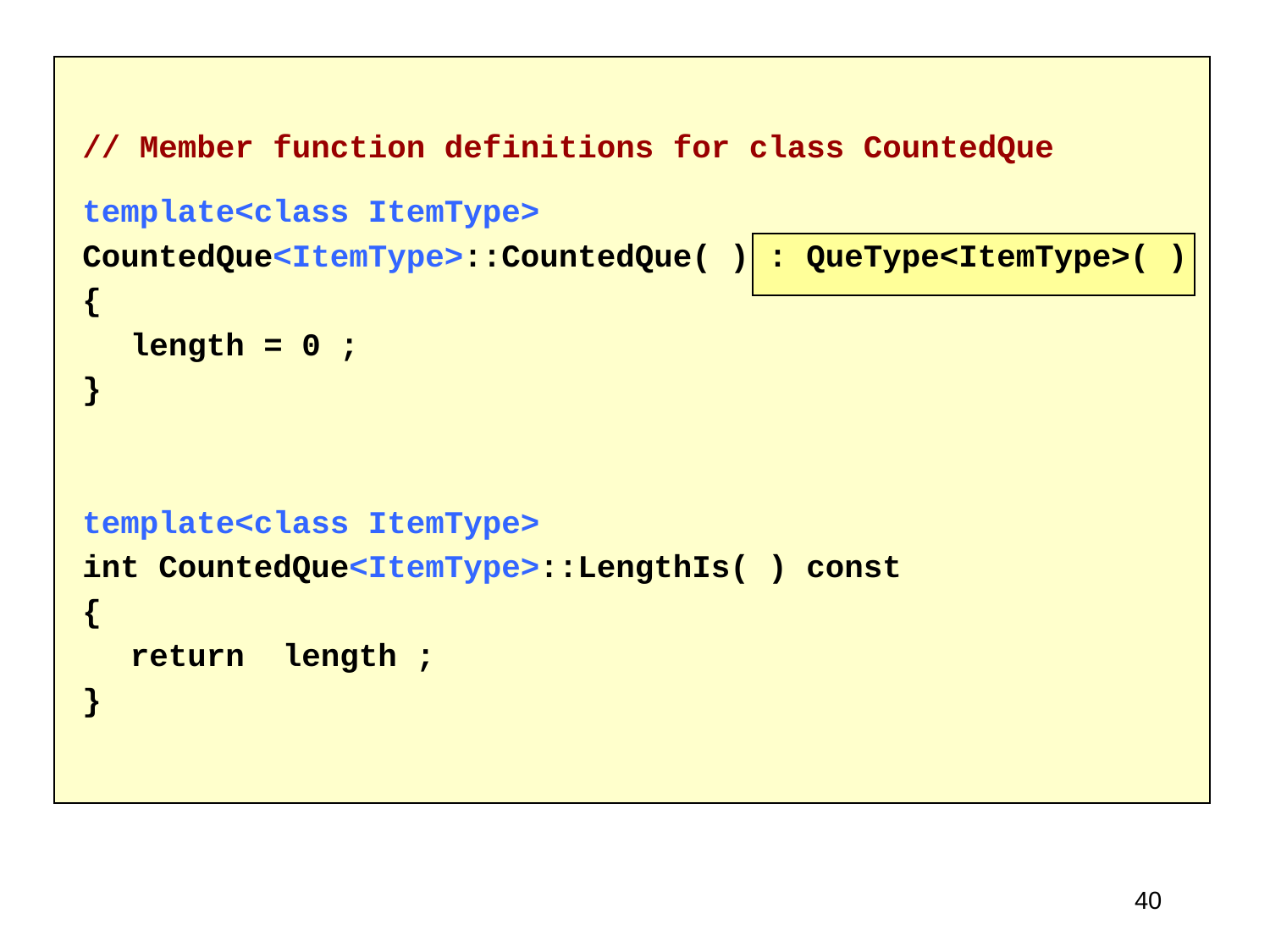

// Member function definitions for class CountedQue

template<class ItemType>
CountedQue<ItemType>::CountedQue( ) : QueType<ItemType>( )
{
	length = 0 ;
}

template<class ItemType>
int CountedQue<ItemType>::LengthIs( ) const
{
	return  length ;
}

40